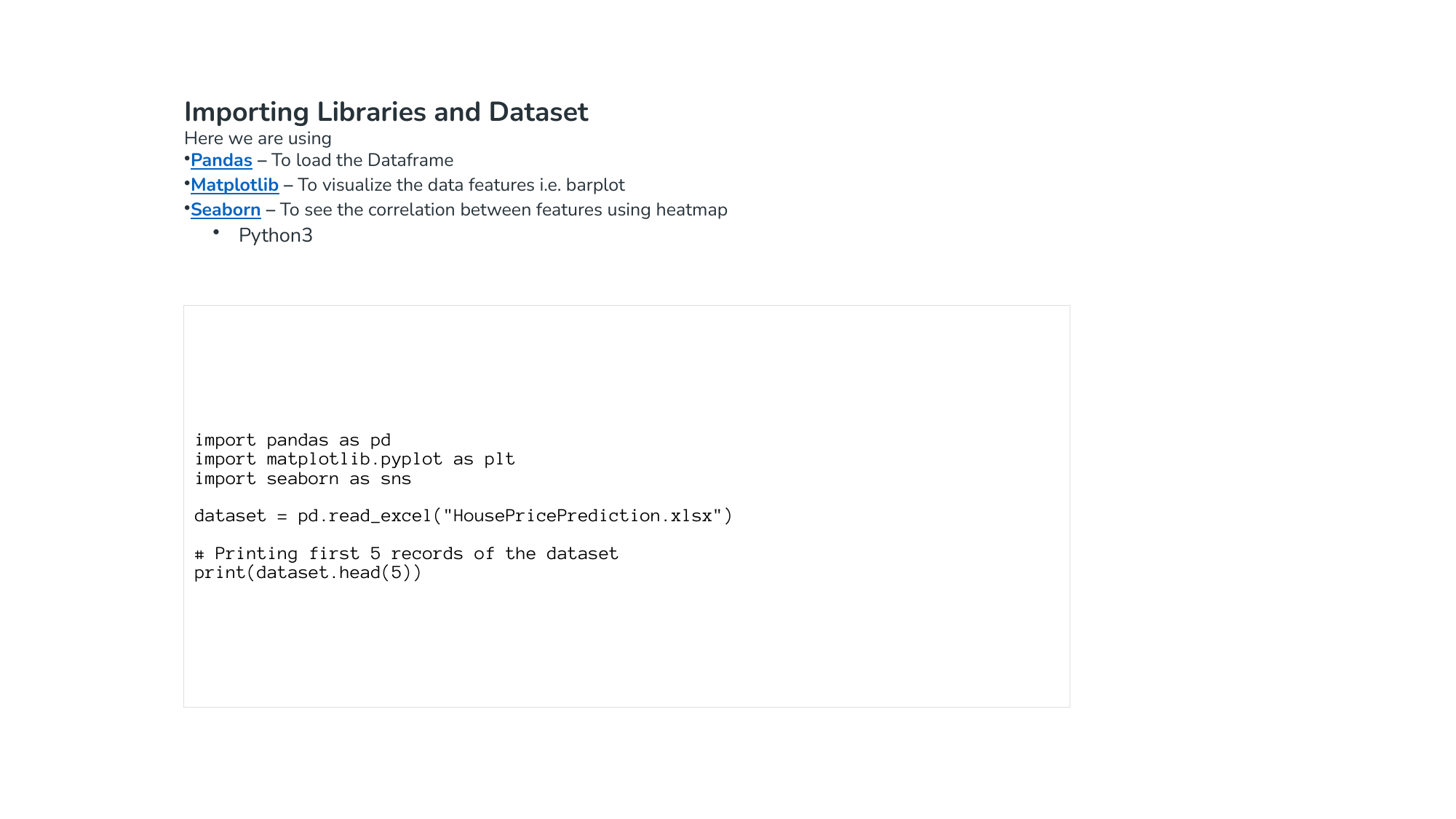

Importing Libraries and Dataset
Here we are using
Pandas – To load the Dataframe
Matplotlib – To visualize the data features i.e. barplot
Seaborn – To see the correlation between features using heatmap
Python3

| import pandas as pd import matplotlib.pyplot as plt import seaborn as sns   dataset = pd.read\_excel("HousePricePrediction.xlsx")   # Printing first 5 records of the dataset print(dataset.head(5)) |
| --- |